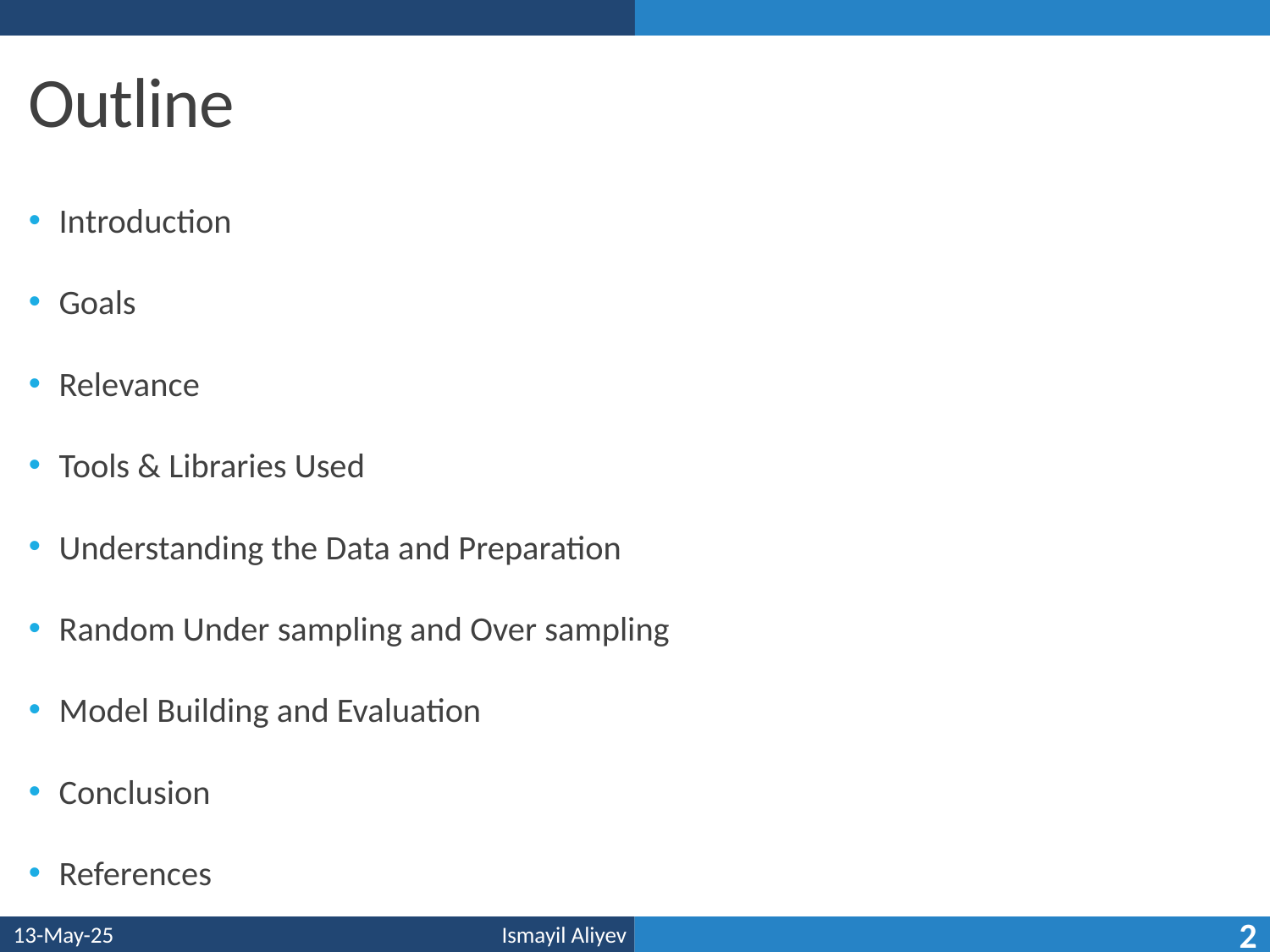

# Outline
Introduction
Goals
Relevance
Tools & Libraries Used
Understanding the Data and Preparation
Random Under sampling and Over sampling
Model Building and Evaluation
Conclusion
References

13-May-25
2
Ismayil Aliyev